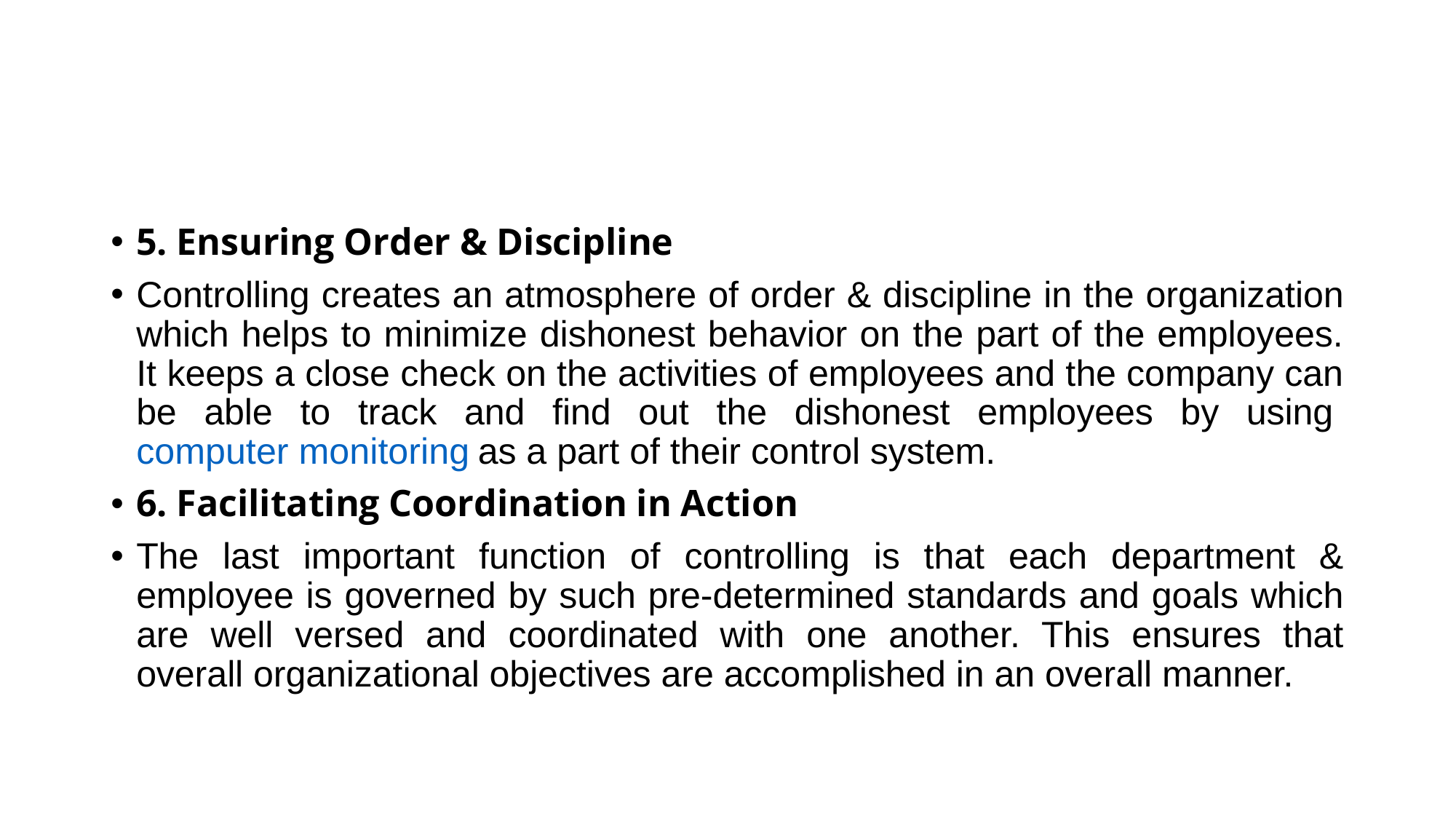

#
5. Ensuring Order & Discipline
Controlling creates an atmosphere of order & discipline in the organization which helps to minimize dishonest behavior on the part of the employees. It keeps a close check on the activities of employees and the company can be able to track and find out the dishonest employees by using computer monitoring as a part of their control system.
6. Facilitating Coordination in Action
The last important function of controlling is that each department & employee is governed by such pre-determined standards and goals which are well versed and coordinated with one another. This ensures that overall organizational objectives are accomplished in an overall manner.